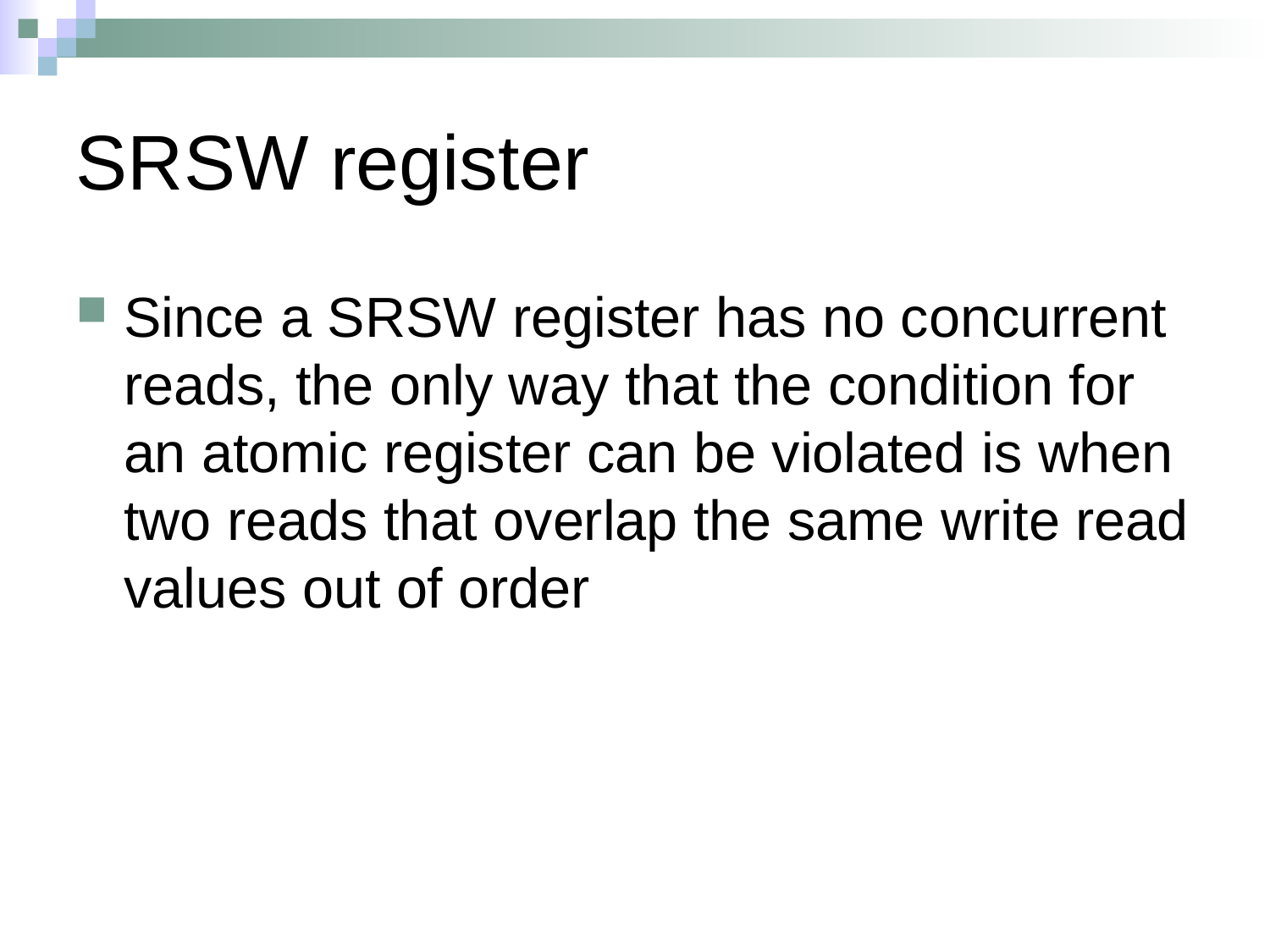

SRSW register
Since a SRSW register has no concurrent reads, the only way that the condition for an atomic register can be violated is when two reads that overlap the same write read values out of order